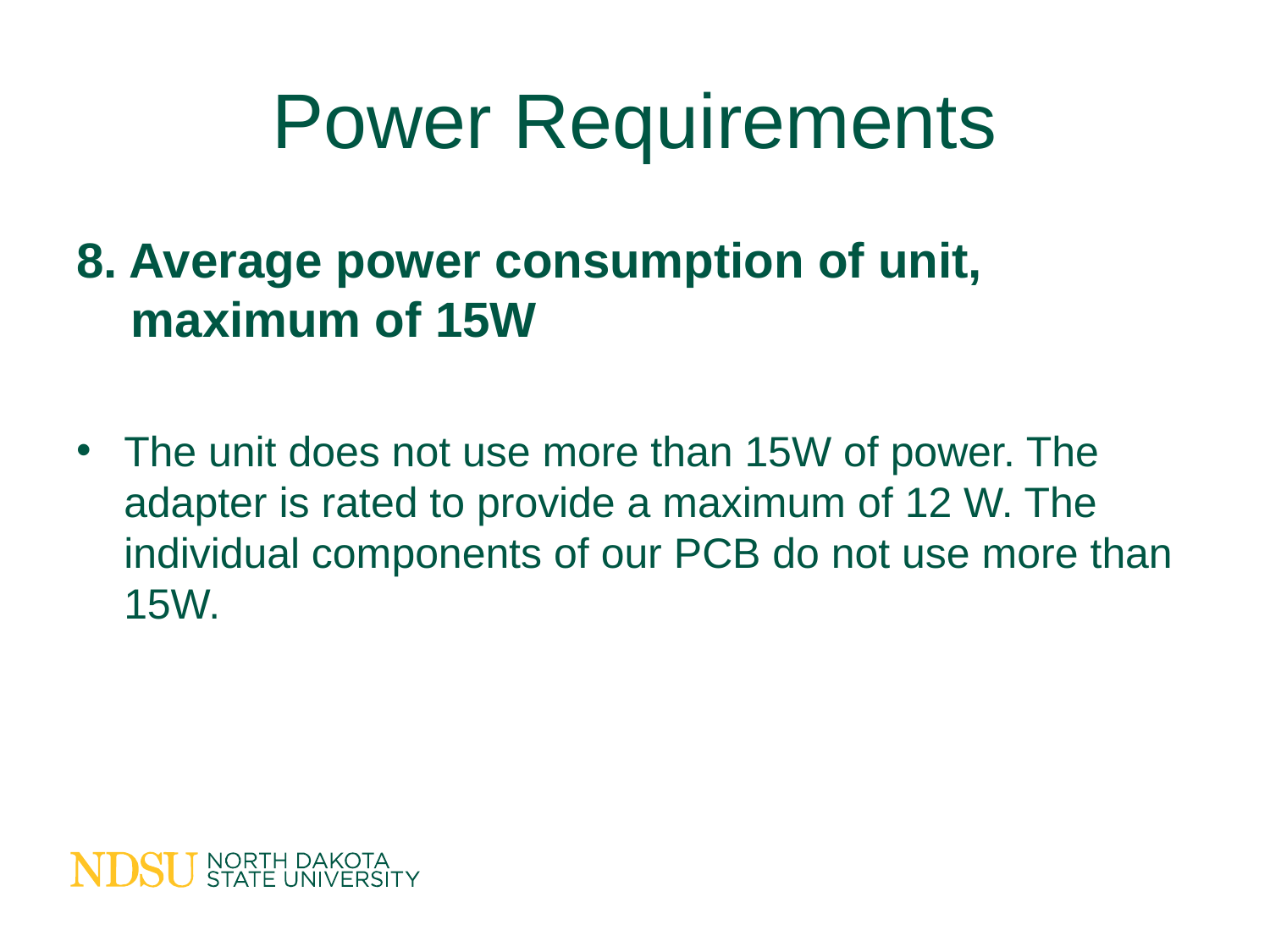

# Power Requirements
8. Average power consumption of unit,
    maximum of 15W

The unit does not use more than 15W of power. The adapter is rated to provide a maximum of 12 W. The individual components of our PCB do not use more than 15W.